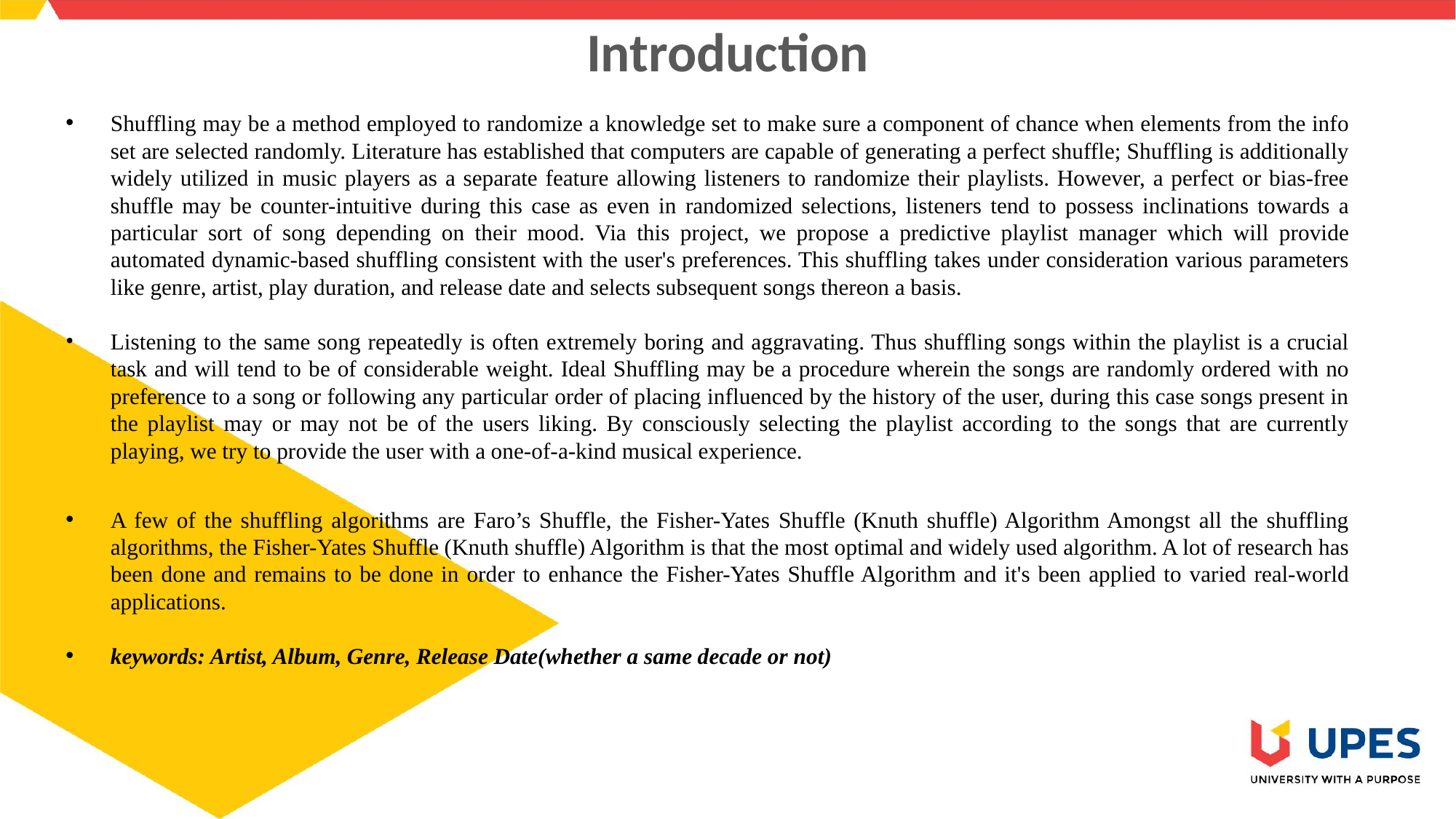

# Introduction
Shuffling may be a method employed to randomize a knowledge set to make sure a component of chance when elements from the info set are selected randomly. Literature has established that computers are capable of generating a perfect shuffle; Shuffling is additionally widely utilized in music players as a separate feature allowing listeners to randomize their playlists. However, a perfect or bias-free shuffle may be counter-intuitive during this case as even in randomized selections, listeners tend to possess inclinations towards a particular sort of song depending on their mood. Via this project, we propose a predictive playlist manager which will provide automated dynamic-based shuffling consistent with the user's preferences. This shuffling takes under consideration various parameters like genre, artist, play duration, and release date and selects subsequent songs thereon a basis.

Listening to the same song repeatedly is often extremely boring and aggravating. Thus shuffling songs within the playlist is a crucial task and will tend to be of considerable weight. Ideal Shuffling may be a procedure wherein the songs are randomly ordered with no preference to a song or following any particular order of placing influenced by the history of the user, during this case songs present in the playlist may or may not be of the users liking. By consciously selecting the playlist according to the songs that are currently playing, we try to provide the user with a one-of-a-kind musical experience.

A few of the shuffling algorithms are Faro’s Shuffle, the Fisher-Yates Shuffle (Knuth shuffle) Algorithm Amongst all the shuffling algorithms, the Fisher-Yates Shuffle (Knuth shuffle) Algorithm is that the most optimal and widely used algorithm. A lot of research has been done and remains to be done in order to enhance the Fisher-Yates Shuffle Algorithm and it's been applied to varied real-world applications.

keywords: Artist, Album, Genre, Release Date(whether a same decade or not)